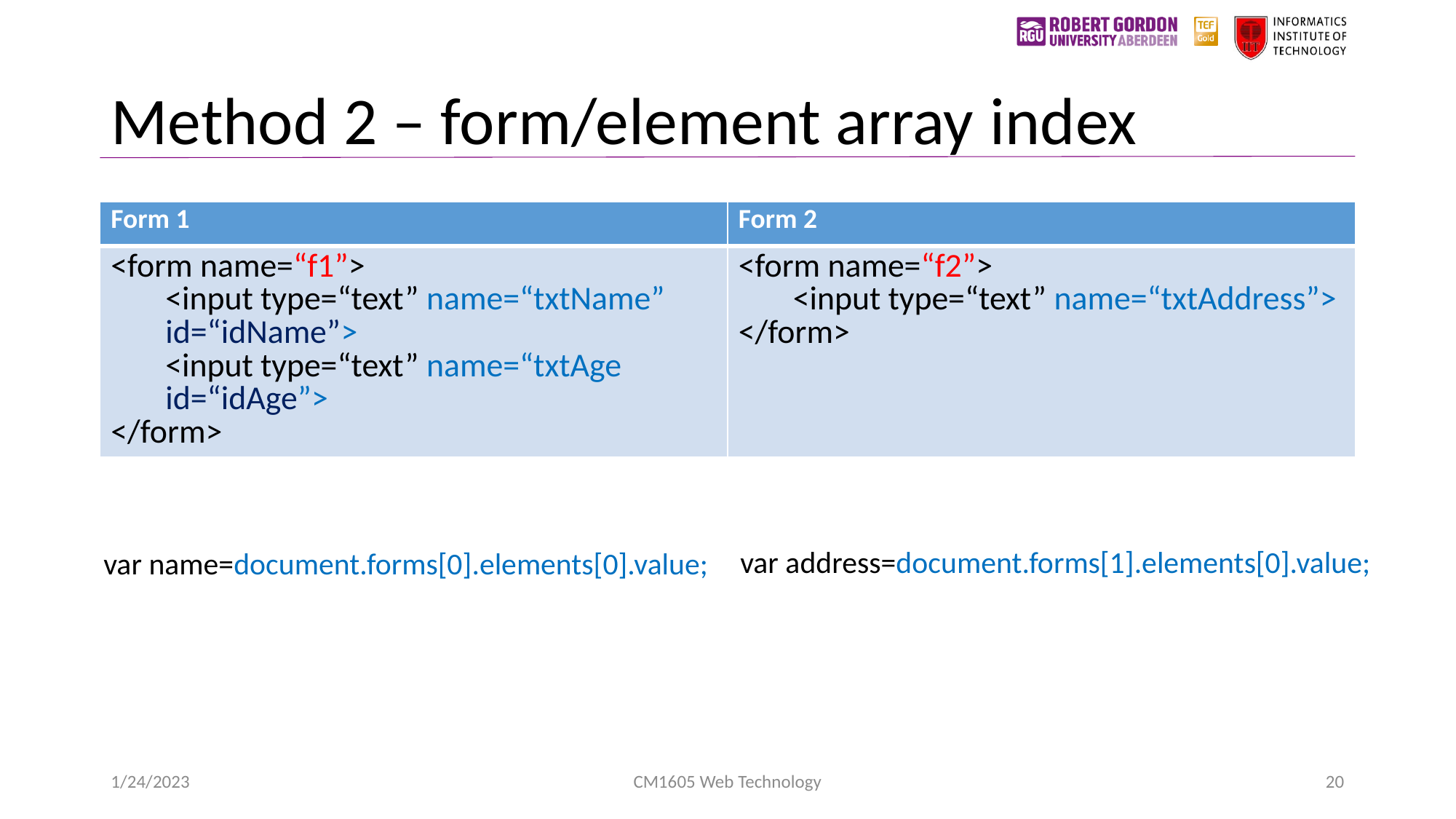

# Method 2 – form/element array index
| Form 1 | Form 2 |
| --- | --- |
| <form name=“f1”> <input type=“text” name=“txtName” id=“idName”> <input type=“text” name=“txtAge id=“idAge”> </form> | <form name=“f2”> <input type=“text” name=“txtAddress”> </form> |
var address=document.forms[1].elements[0].value;

var name=document.forms[0].elements[0].value;
1/24/2023
CM1605 Web Technology
20